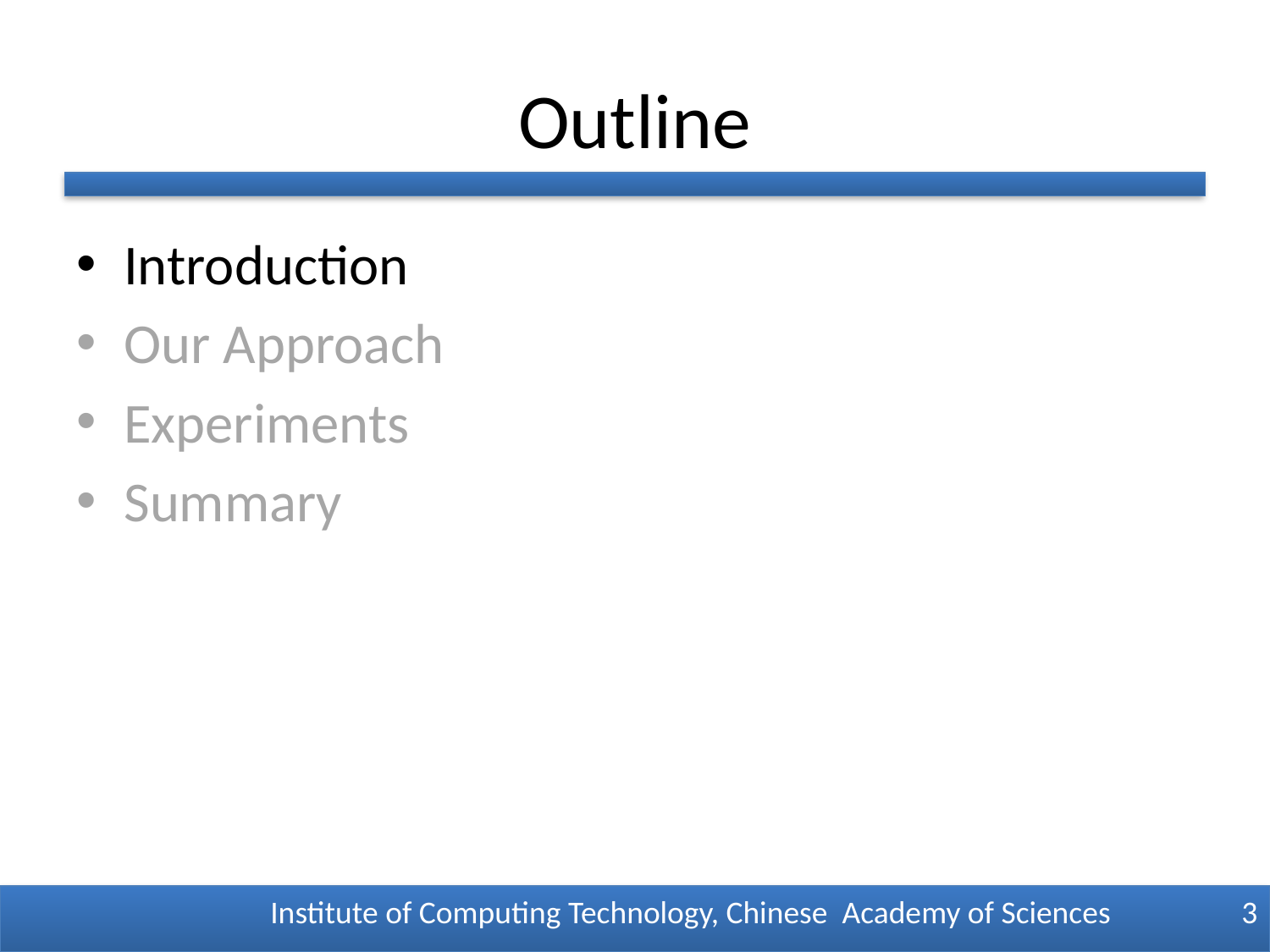

# Outline
Introduction
Our Approach
Experiments
Summary